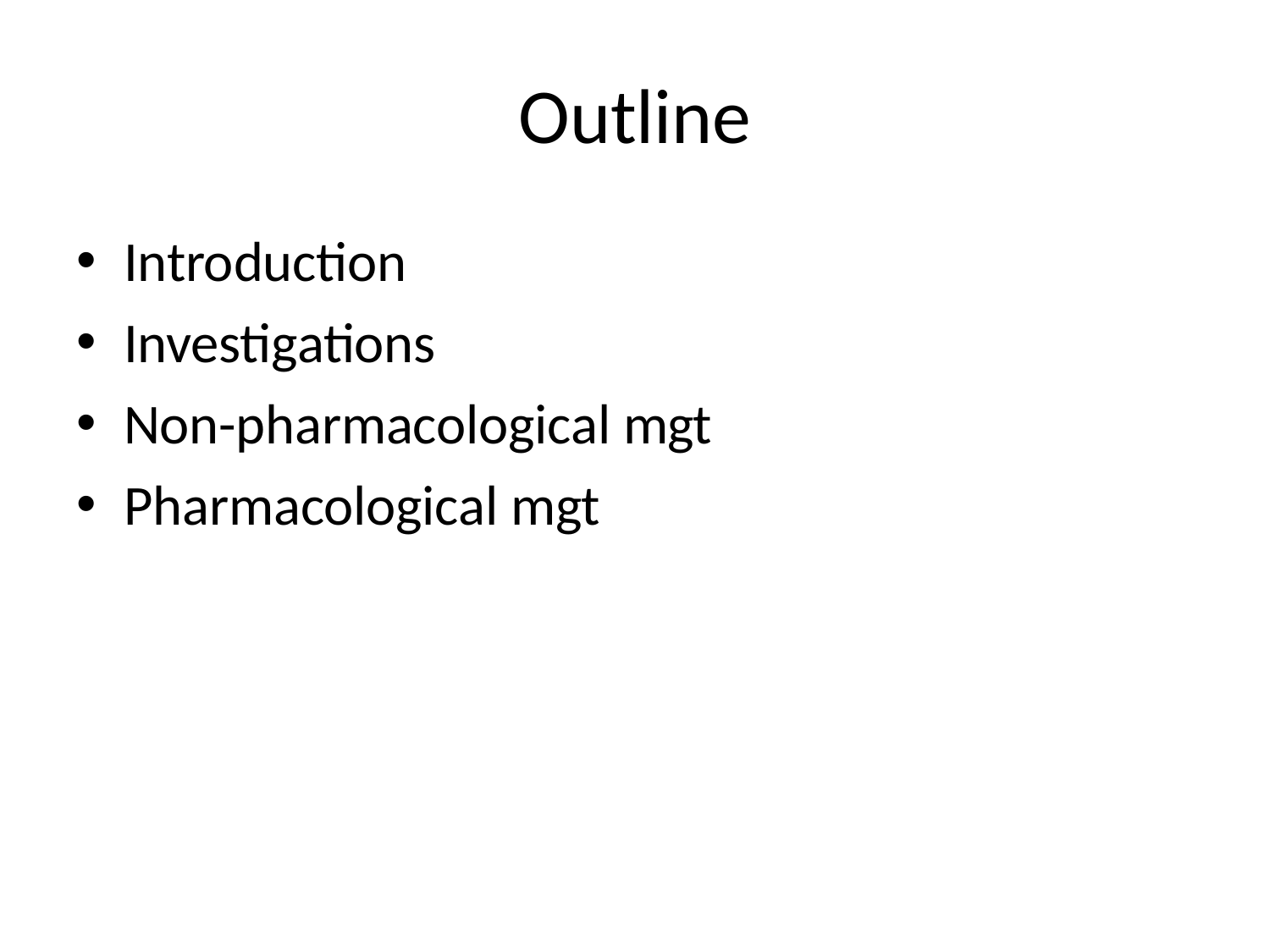

# Outline
Introduction
Investigations
Non-pharmacological mgt
Pharmacological mgt